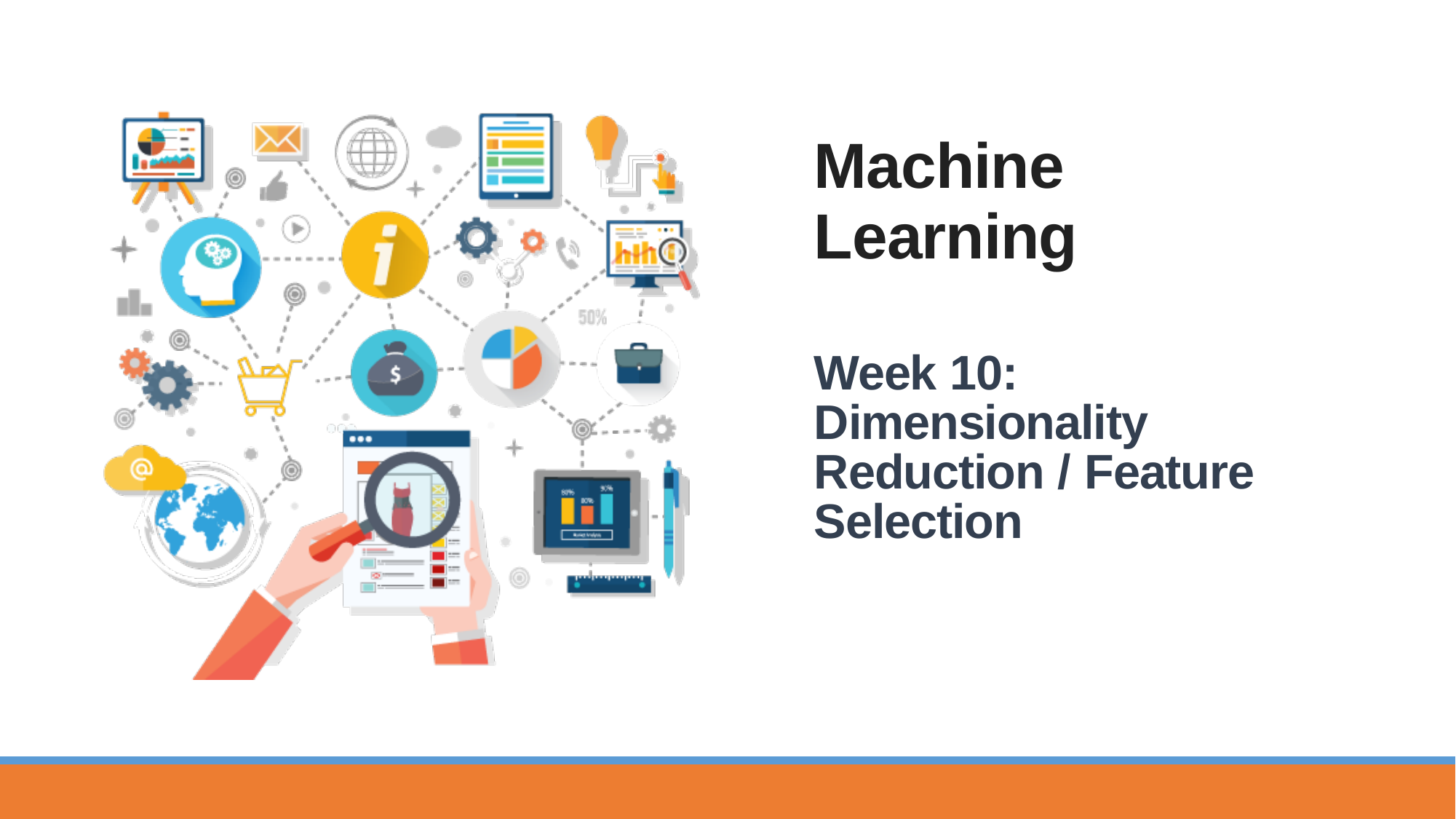

# Machine Learning
Week 10: Dimensionality  Reduction / Feature  Selection